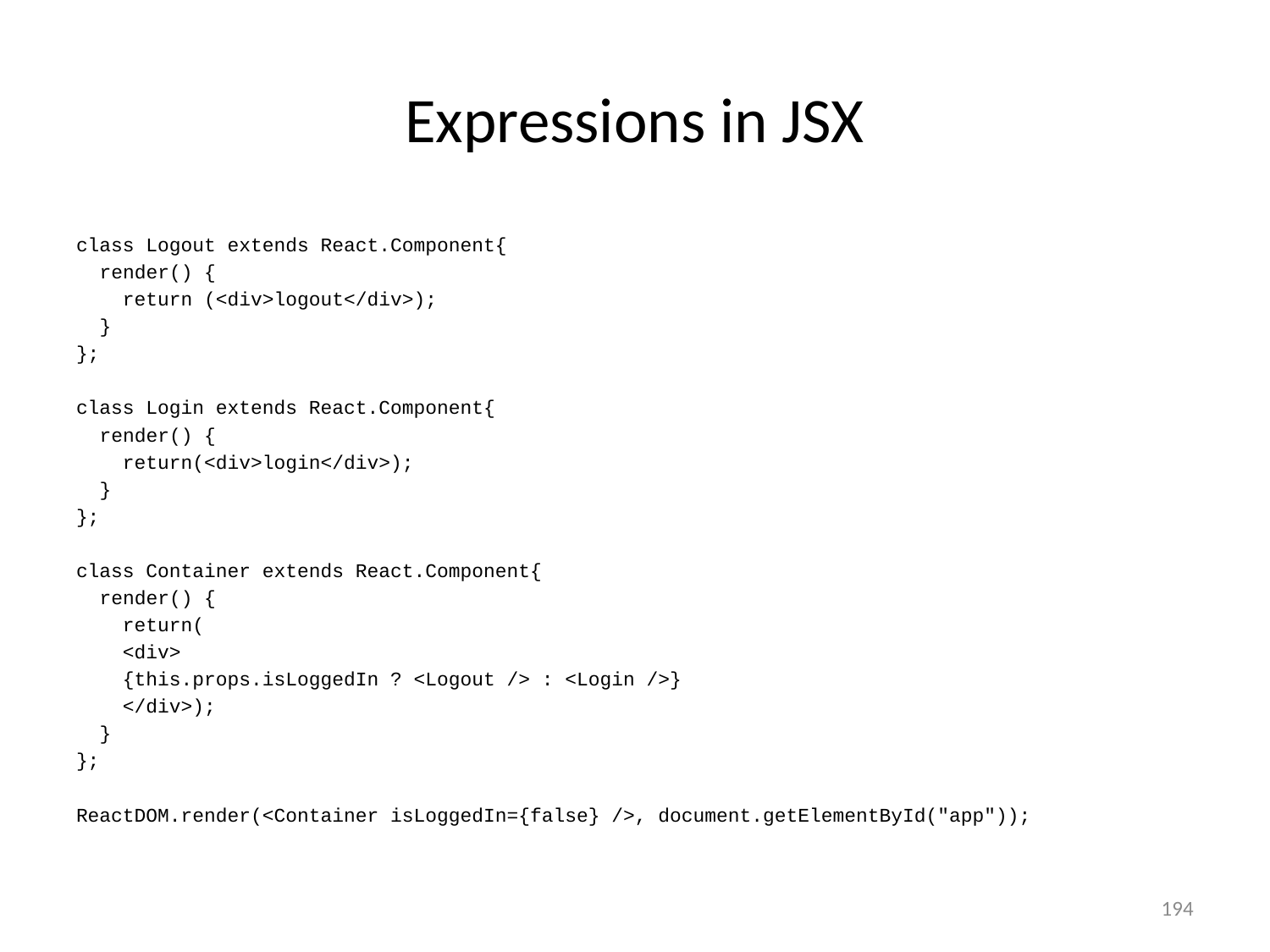

# Expressions in JSX
class Logout extends React.Component{
  render() {
    return (<div>logout</div>);
  }
};

class Login extends React.Component{
  render() {
    return(<div>login</div>);
  }
};

class Container extends React.Component{
  render() {
    return(
    <div>
    {this.props.isLoggedIn ? <Logout /> : <Login />}
    </div>);
  }
};

ReactDOM.render(<Container isLoggedIn={false} />, document.getElementById("app"));
194